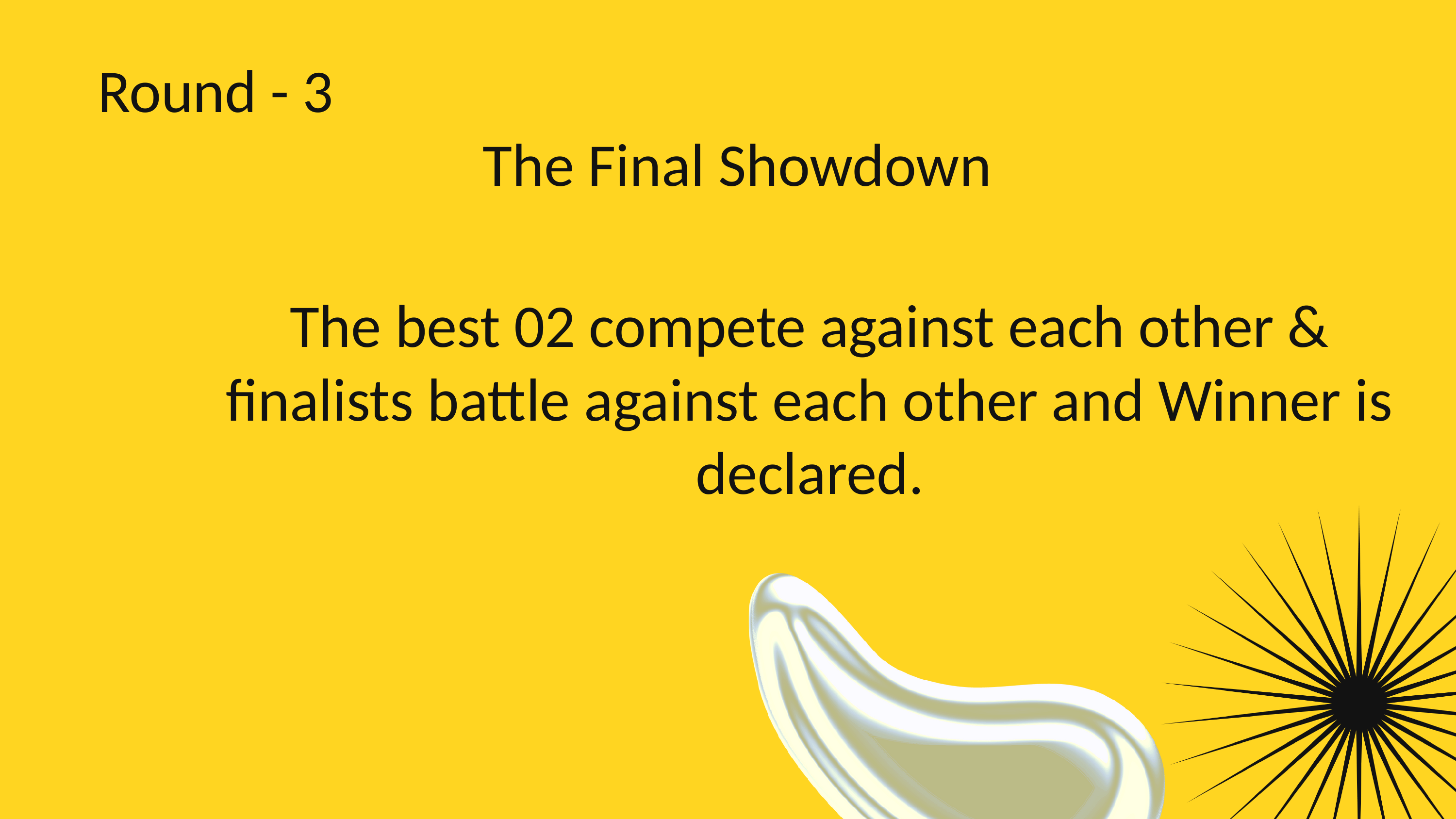

Round - 3
The Final Showdown

The best 02 compete against each other & finalists battle against each other and Winner is declared.